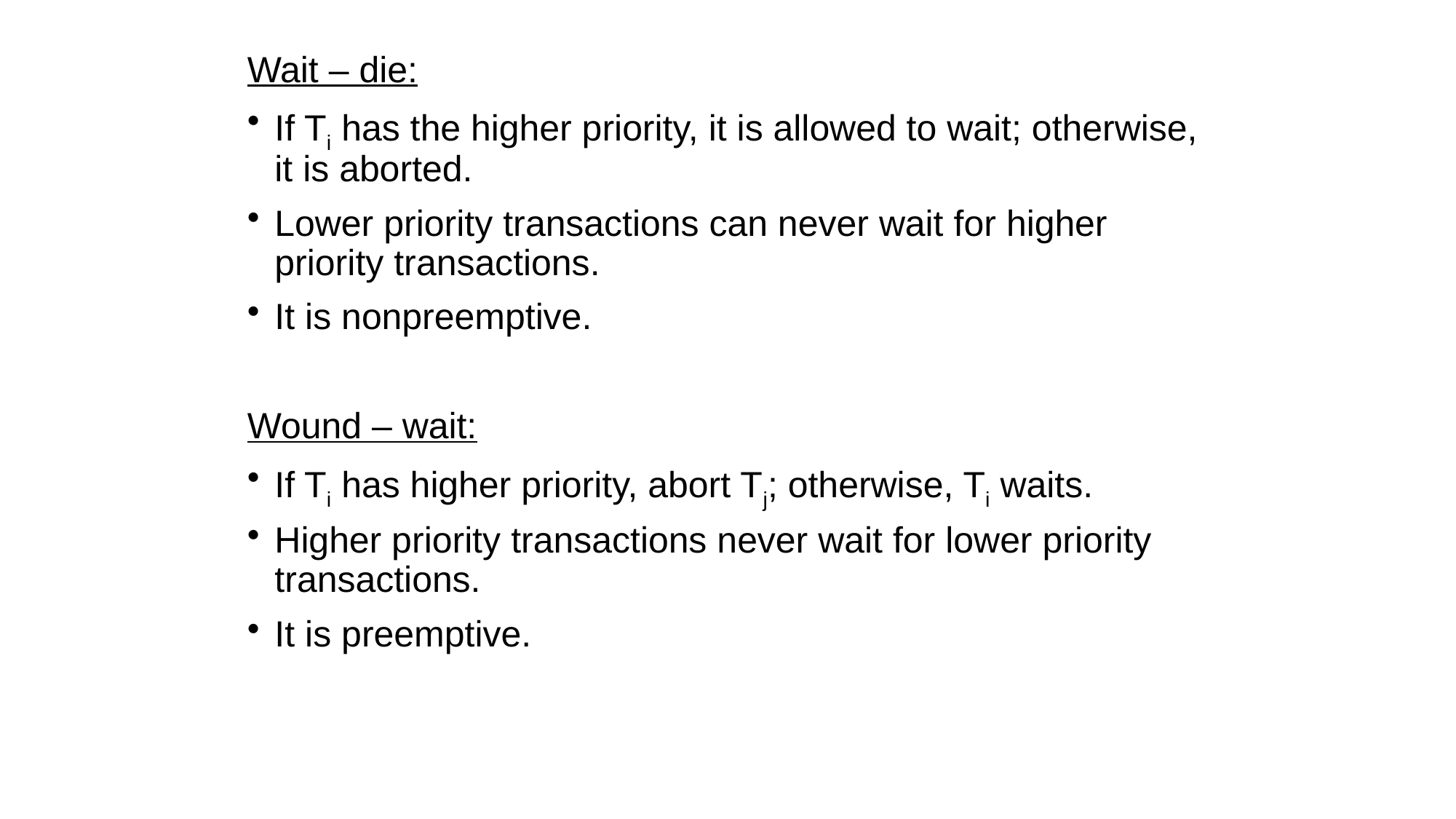

Wait – die:
If Ti has the higher priority, it is allowed to wait; otherwise, it is aborted.
Lower priority transactions can never wait for higher priority transactions.
It is nonpreemptive.

Wound – wait:
If Ti has higher priority, abort Tj; otherwise, Ti waits.
Higher priority transactions never wait for lower priority transactions.
It is preemptive.